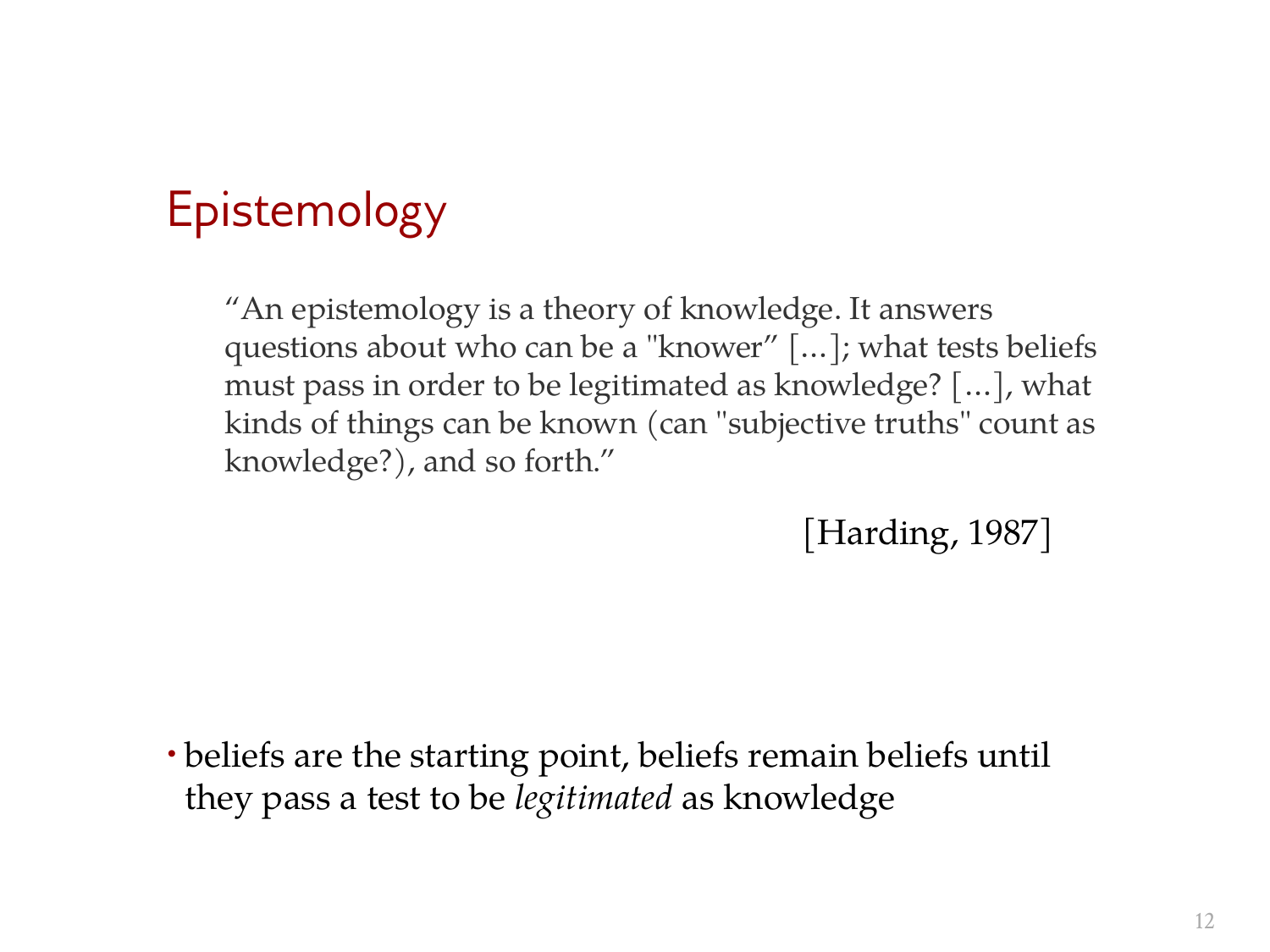

# Epistemology
“An epistemology is a theory of knowledge. It answers questions about who can be a "knower” […]; what tests beliefs must pass in order to be legitimated as knowledge? […], what kinds of things can be known (can "subjective truths" count as knowledge?), and so forth.”
					[Harding, 1987]

beliefs are the starting point, beliefs remain beliefs until they pass a test to be legitimated as knowledge
12